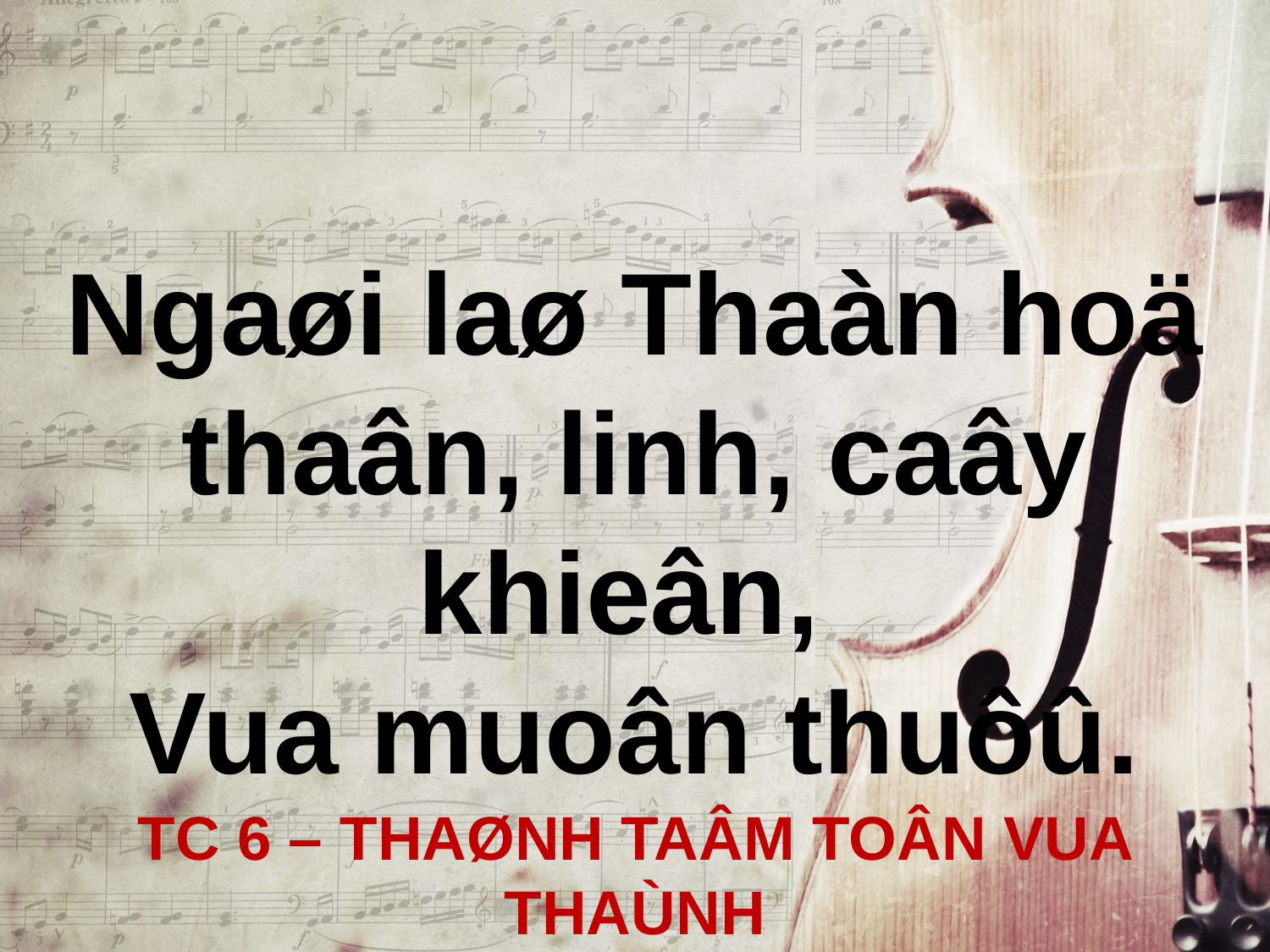

Ngaøi laø Thaàn hoä thaân, linh, caây khieân,
Vua muoân thuôû.
TC 6 – THAØNH TAÂM TOÂN VUA THAÙNH